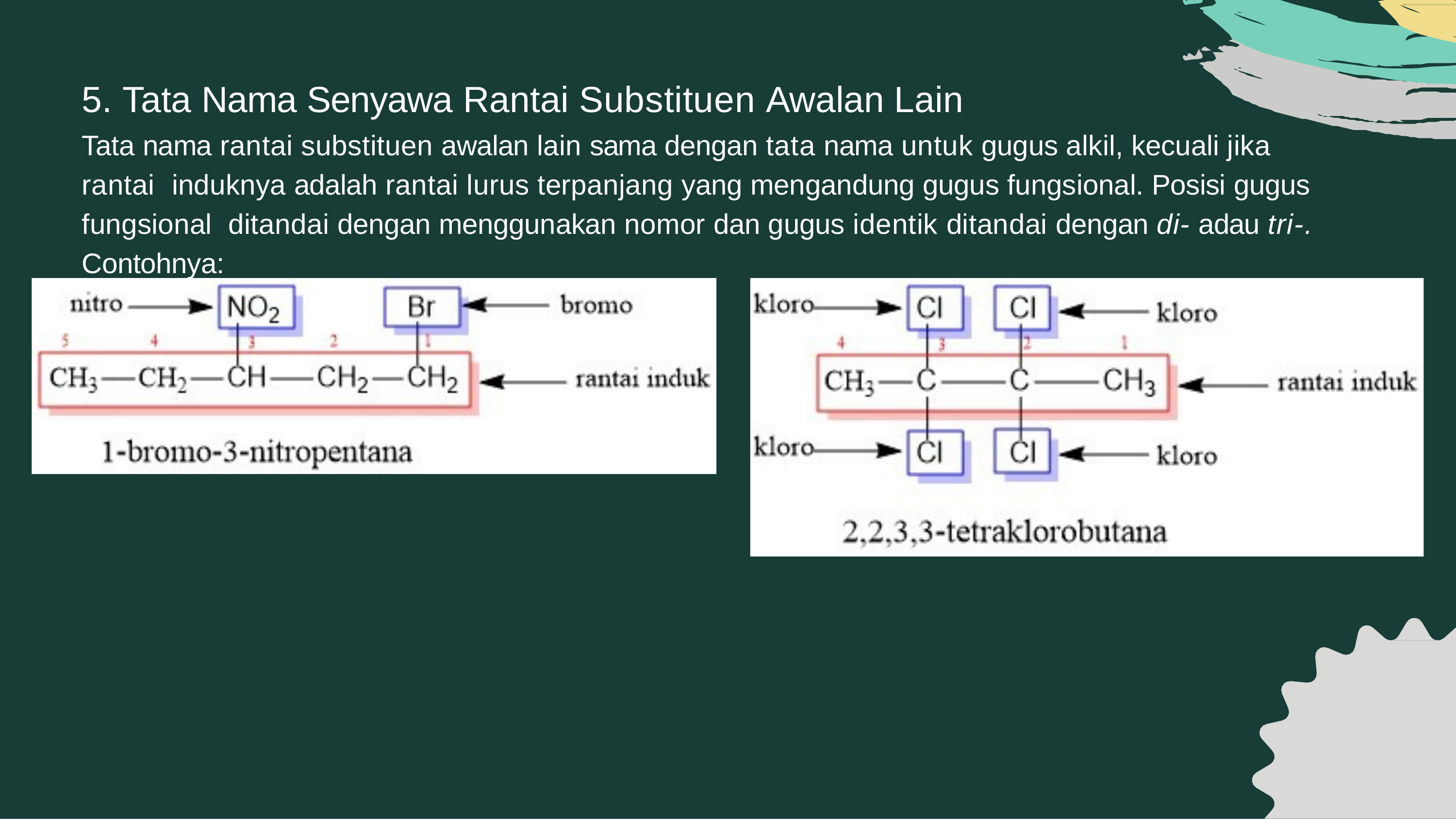

# 5. Tata Nama Senyawa Rantai Substituen Awalan Lain
Tata nama rantai substituen awalan lain sama dengan tata nama untuk gugus alkil, kecuali jika rantai  induknya adalah rantai lurus terpanjang yang mengandung gugus fungsional. Posisi gugus fungsional  ditandai dengan menggunakan nomor dan gugus identik ditandai dengan di- adau tri-. Contohnya: